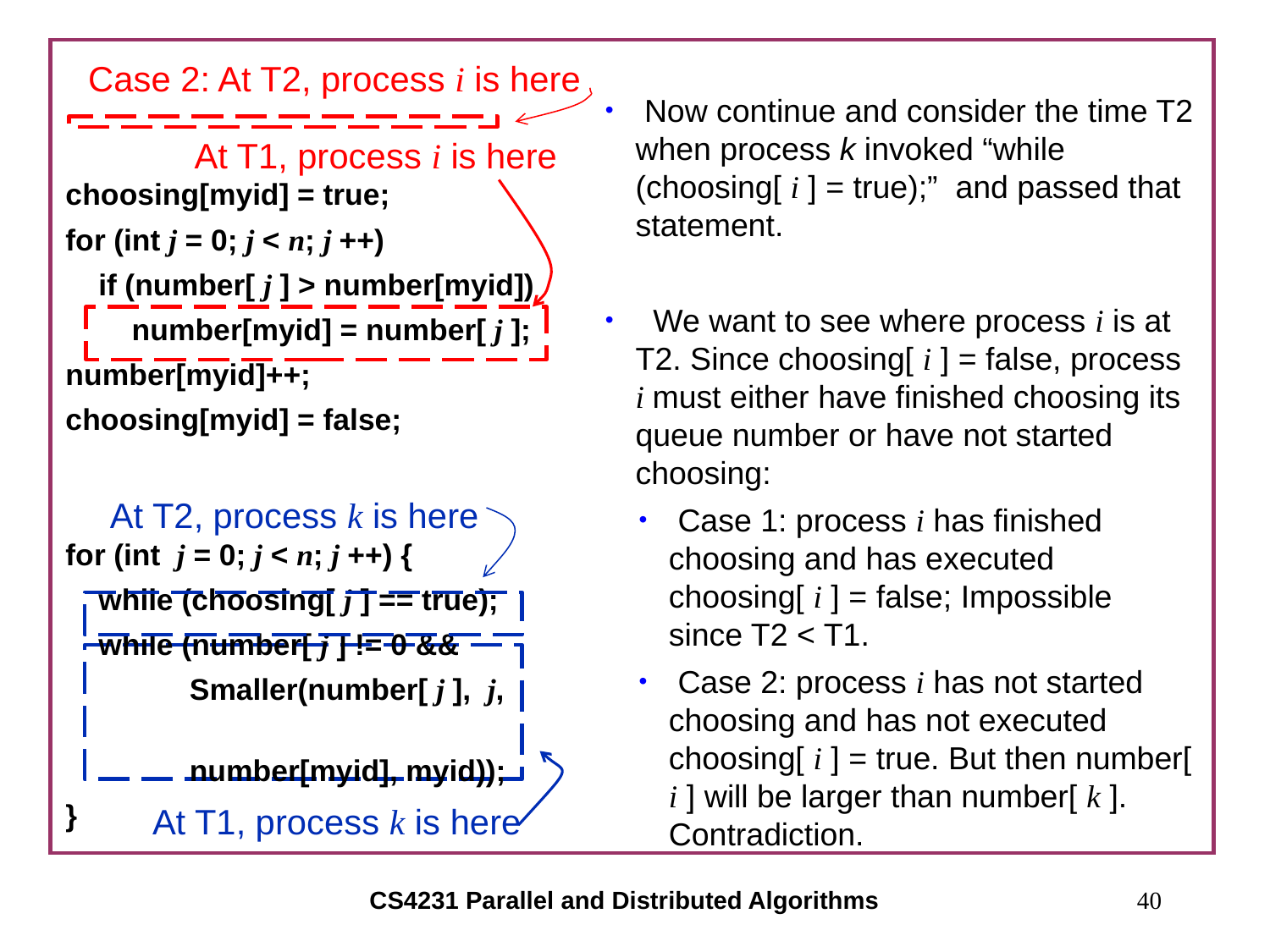

Case 2: At T2, process i is here

 Now continue and consider the time T2 when process k invoked “while (choosing[ i ] = true);”  and passed that statement.

  We want to see where process i is at T2. Since choosing[ i ] = false, process i must either have finished choosing its queue number or have not started choosing:
 Case 1: process i has finished choosing and has executed choosing[ i ] = false; Impossible since T2 < T1.
 Case 2: process i has not started choosing and has not executed choosing[ i ] = true. But then number[ i ] will be larger than number[ k ]. Contradiction.
At T1, process i is here
choosing[myid] = true;
for (int j = 0; j < n; j ++)
    if (number[ j ] > number[myid])
        number[myid] = number[ j ];
number[myid]++;
choosing[myid] = false;

for (int  j = 0; j < n; j ++) {
    while (choosing[ j ] == true);
    while (number[ j ] != 0 &&
               Smaller(number[ j ],  j,
               number[myid], myid));
}

At T2, process k is here

At T1, process k is here
CS4231 Parallel and Distributed Algorithms
40